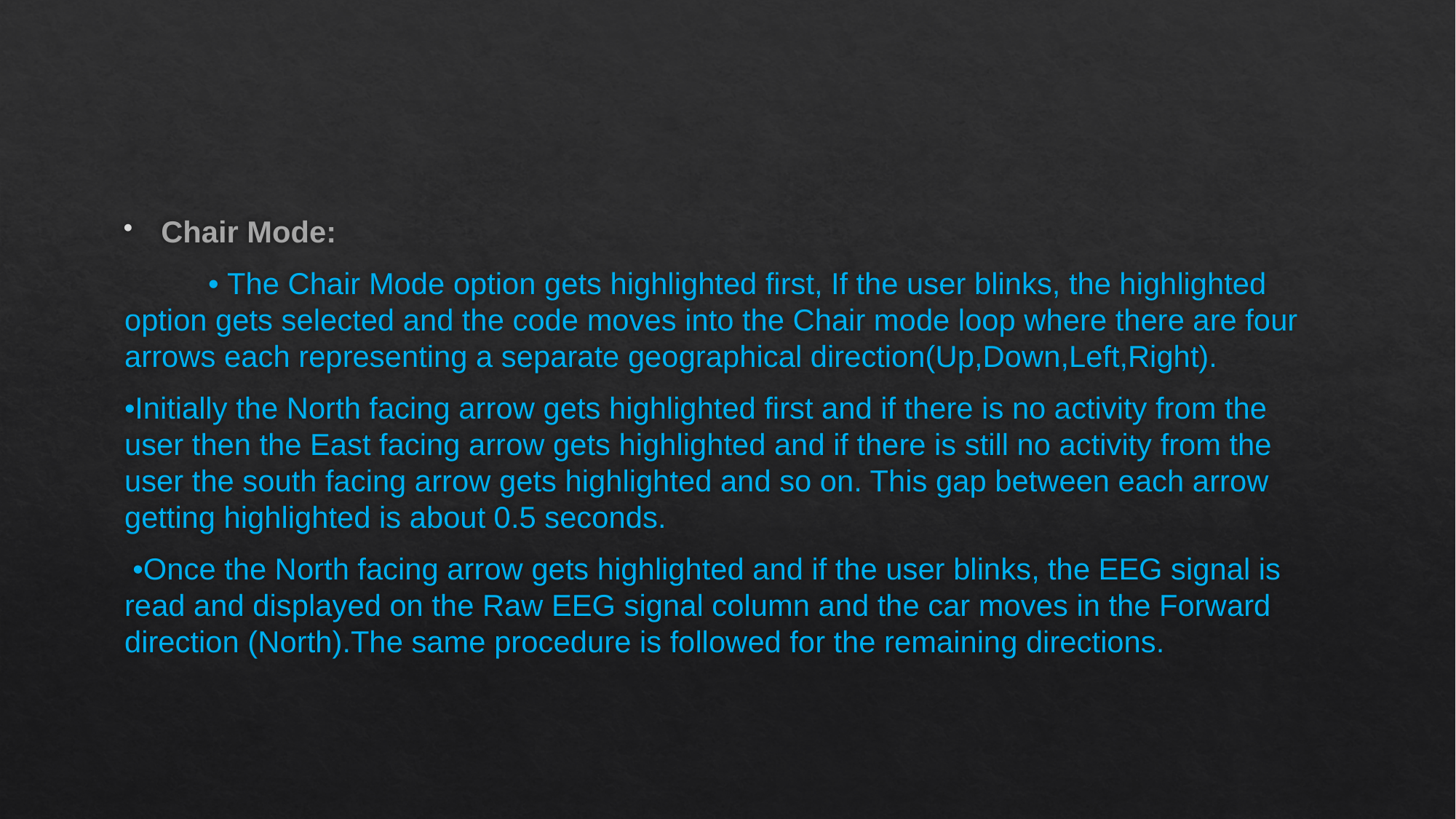

#
Chair Mode:
          • The Chair Mode option gets highlighted first, If the user blinks, the highlighted option gets selected and the code moves into the Chair mode loop where there are four arrows each representing a separate geographical direction(Up,Down,Left,Right).
•Initially the North facing arrow gets highlighted first and if there is no activity from the user then the East facing arrow gets highlighted and if there is still no activity from the user the south facing arrow gets highlighted and so on. This gap between each arrow getting highlighted is about 0.5 seconds.
 •Once the North facing arrow gets highlighted and if the user blinks, the EEG signal is read and displayed on the Raw EEG signal column and the car moves in the Forward direction (North).The same procedure is followed for the remaining directions.